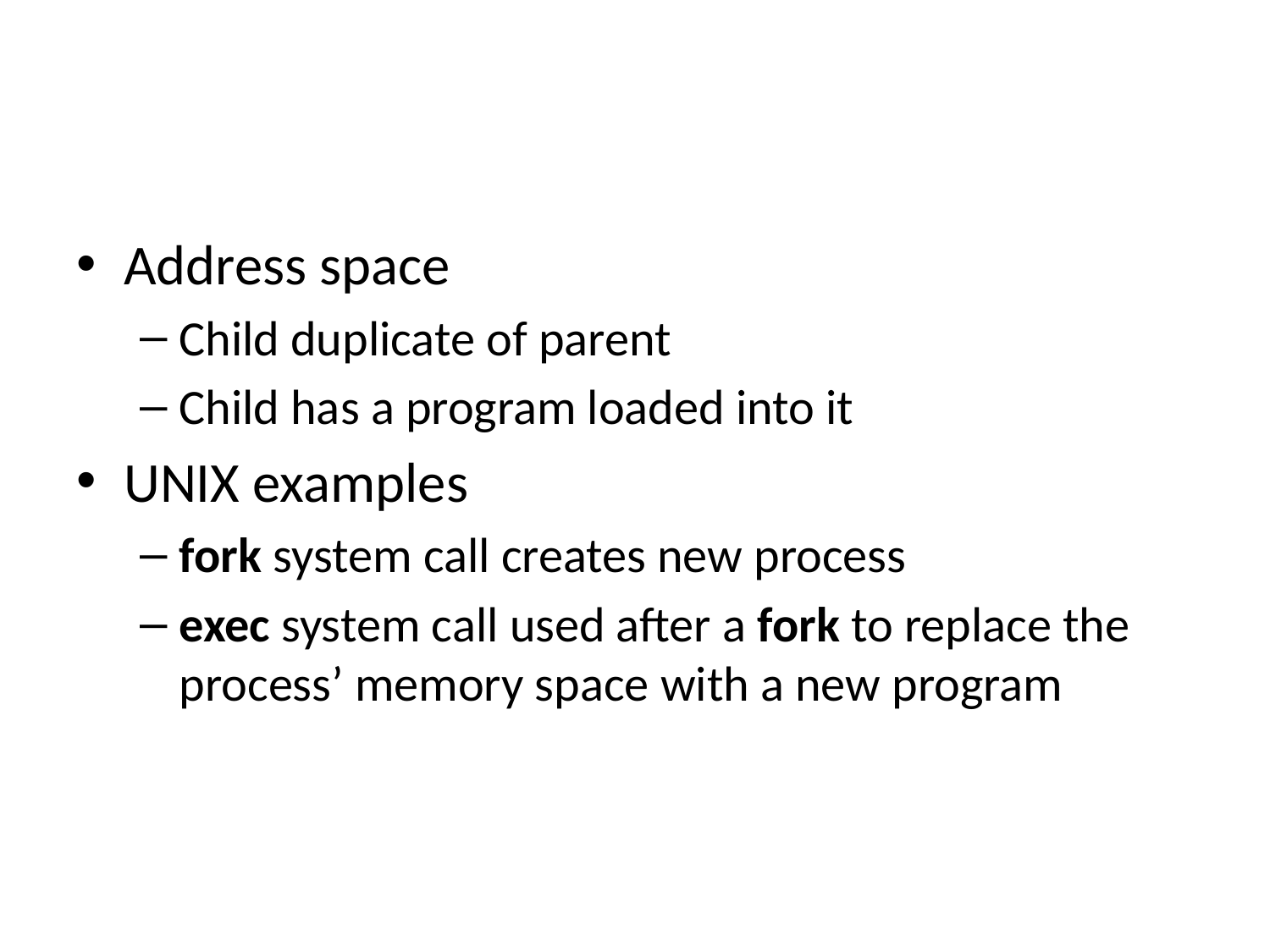

#
Address space
Child duplicate of parent
Child has a program loaded into it
UNIX examples
fork system call creates new process
exec system call used after a fork to replace the process’ memory space with a new program